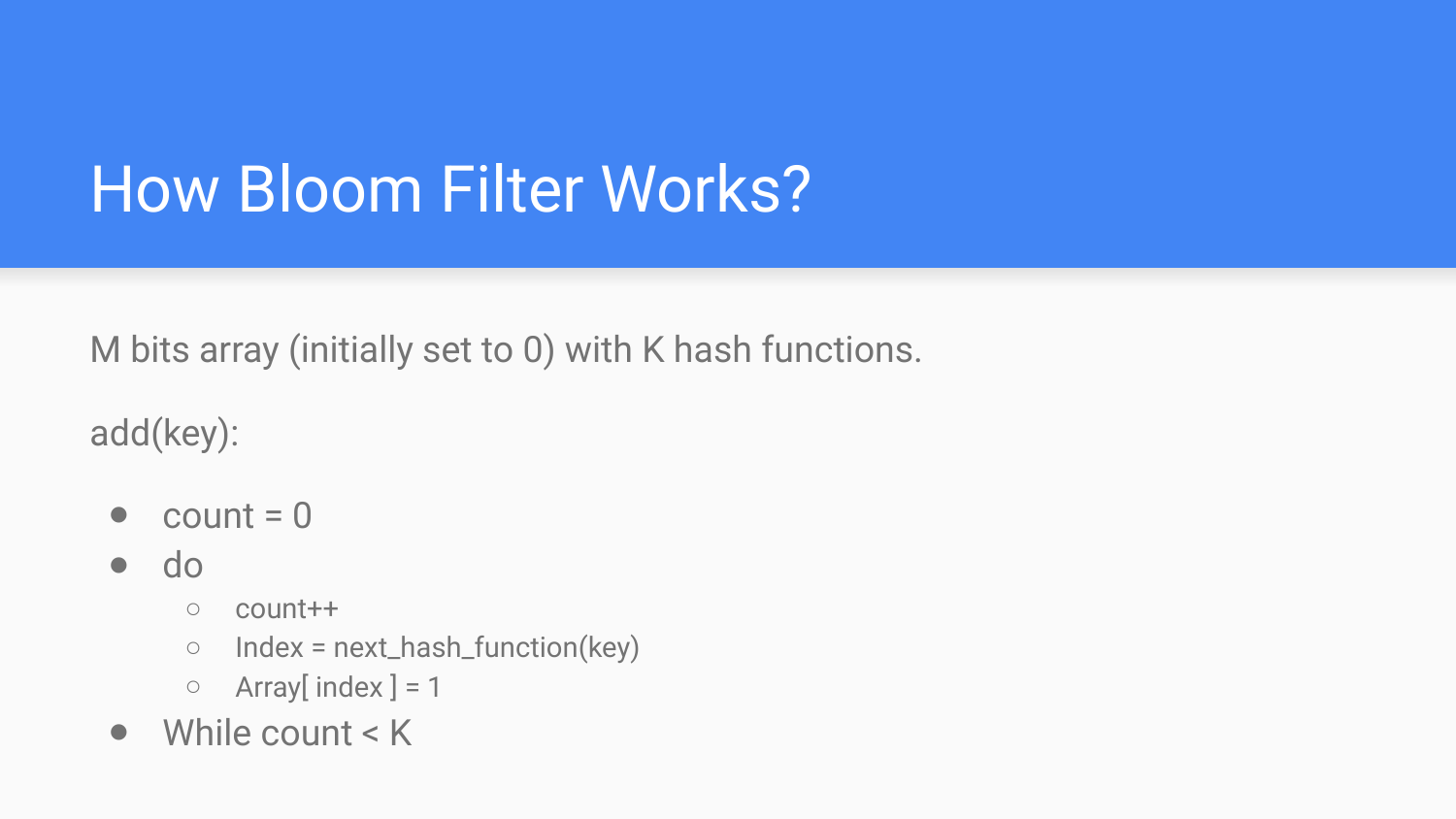

# How Bloom Filter Works?
M bits array (initially set to 0) with K hash functions.
add(key):
count = 0
do
count++
Index = next_hash_function(key)
Array[ index ] = 1
While count < K